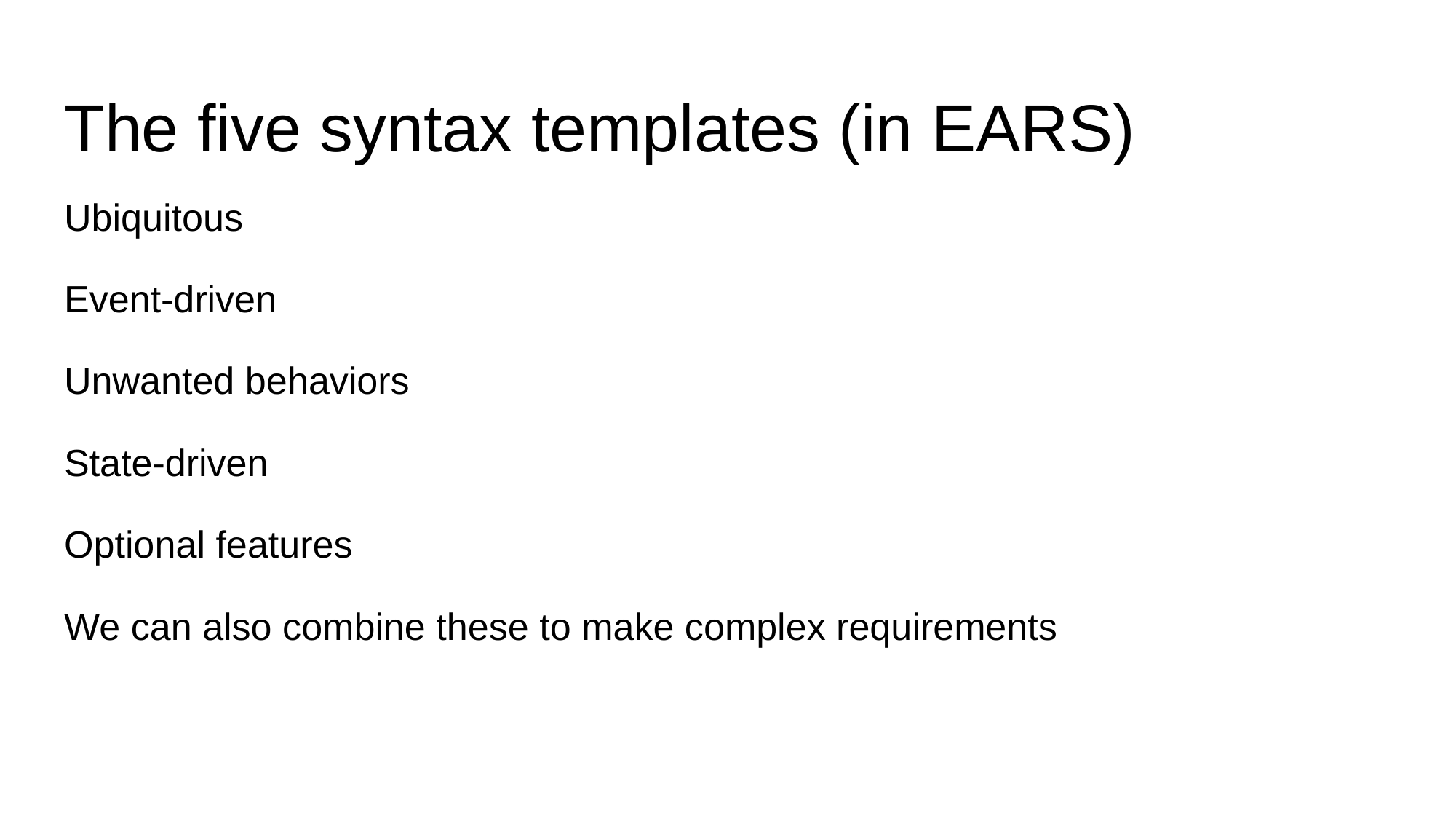

# The five syntax templates (in EARS)

Ubiquitous

Event-driven

Unwanted behaviors

State-driven

Optional features

We can also combine these to make complex requirements